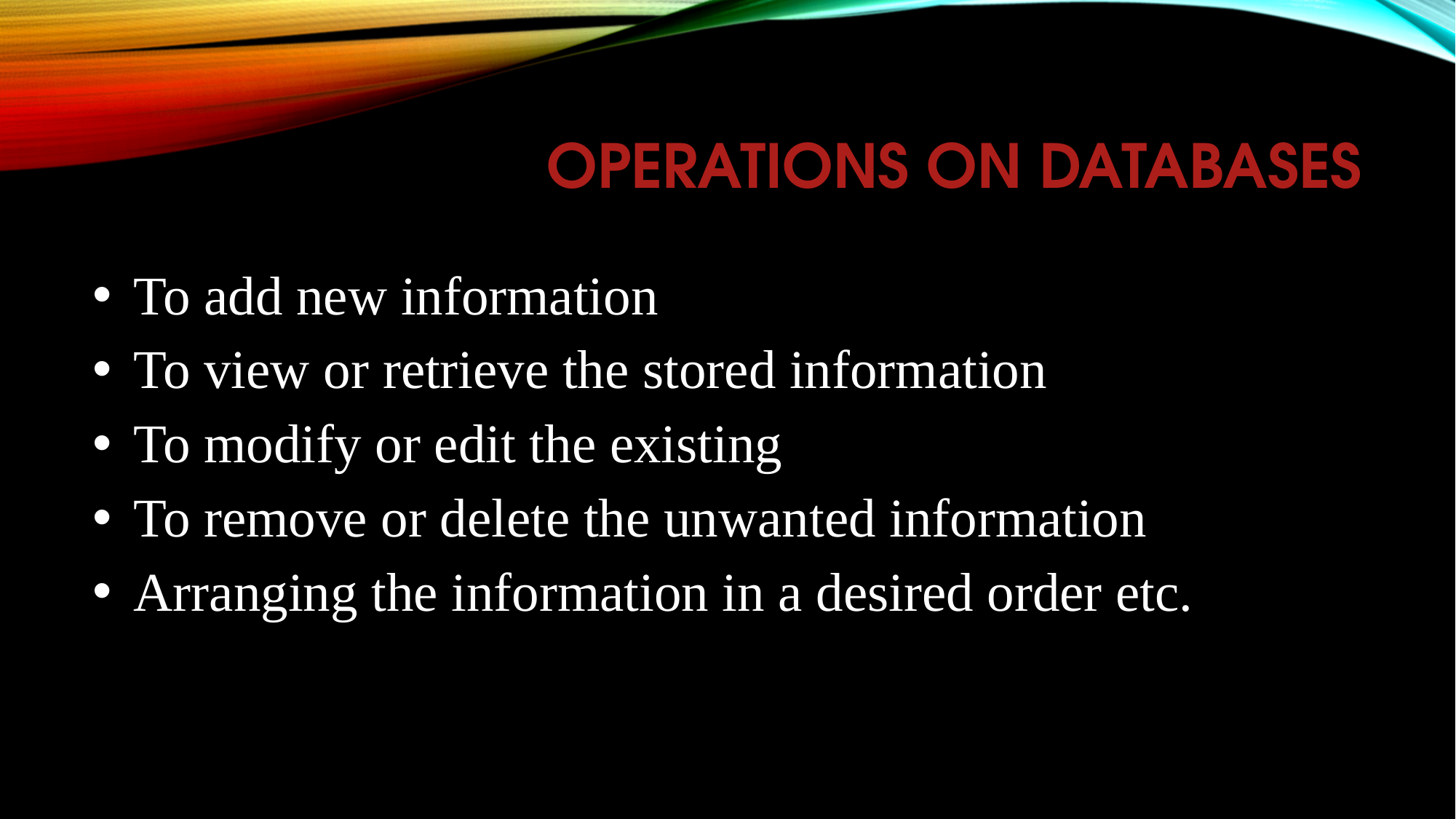

# Operations on databases
 To add new information
 To view or retrieve the stored information
 To modify or edit the existing
 To remove or delete the unwanted information
 Arranging the information in a desired order etc.